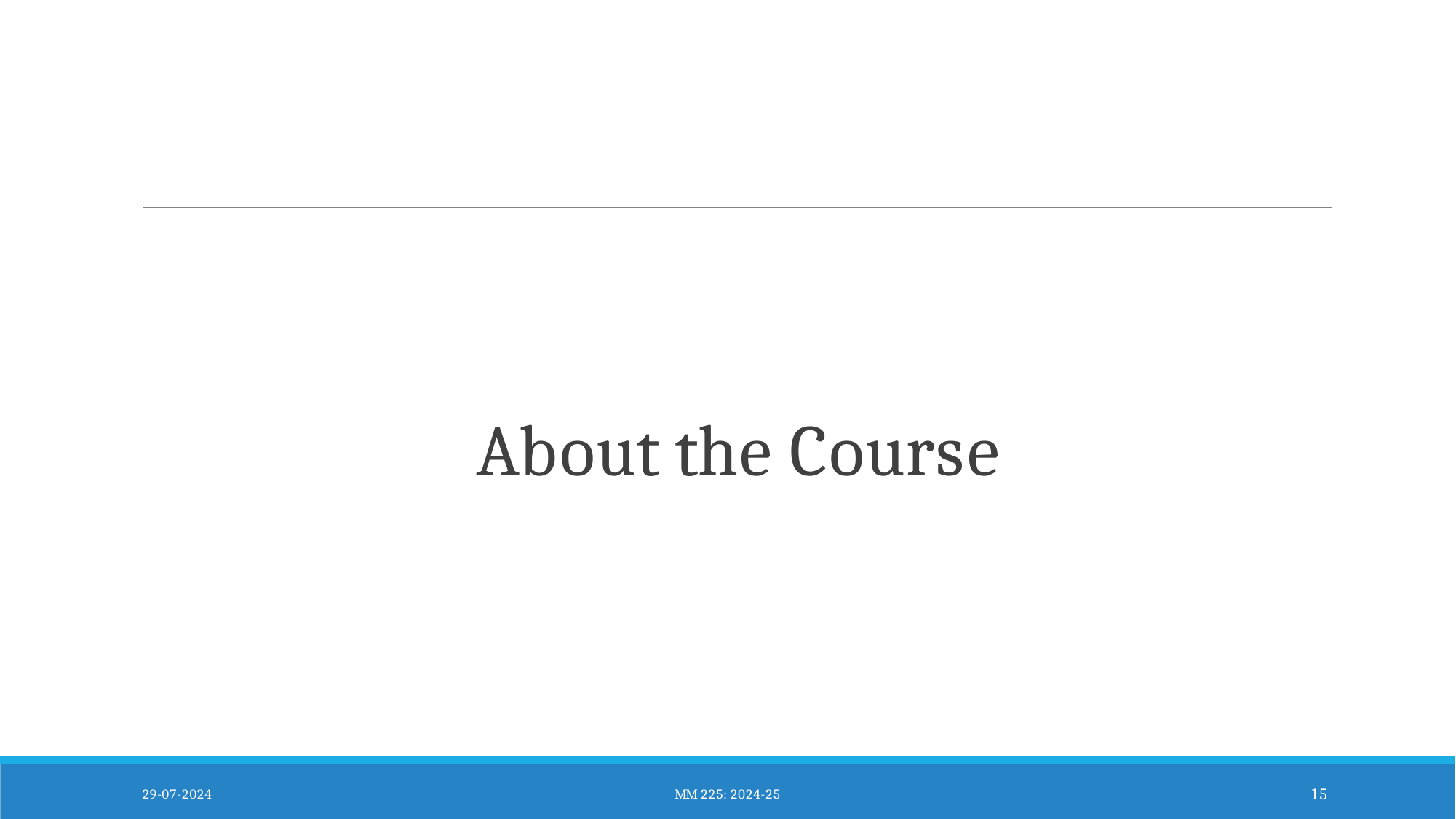

# About the Course
29-07-2024
MM 225: 2024-25
15